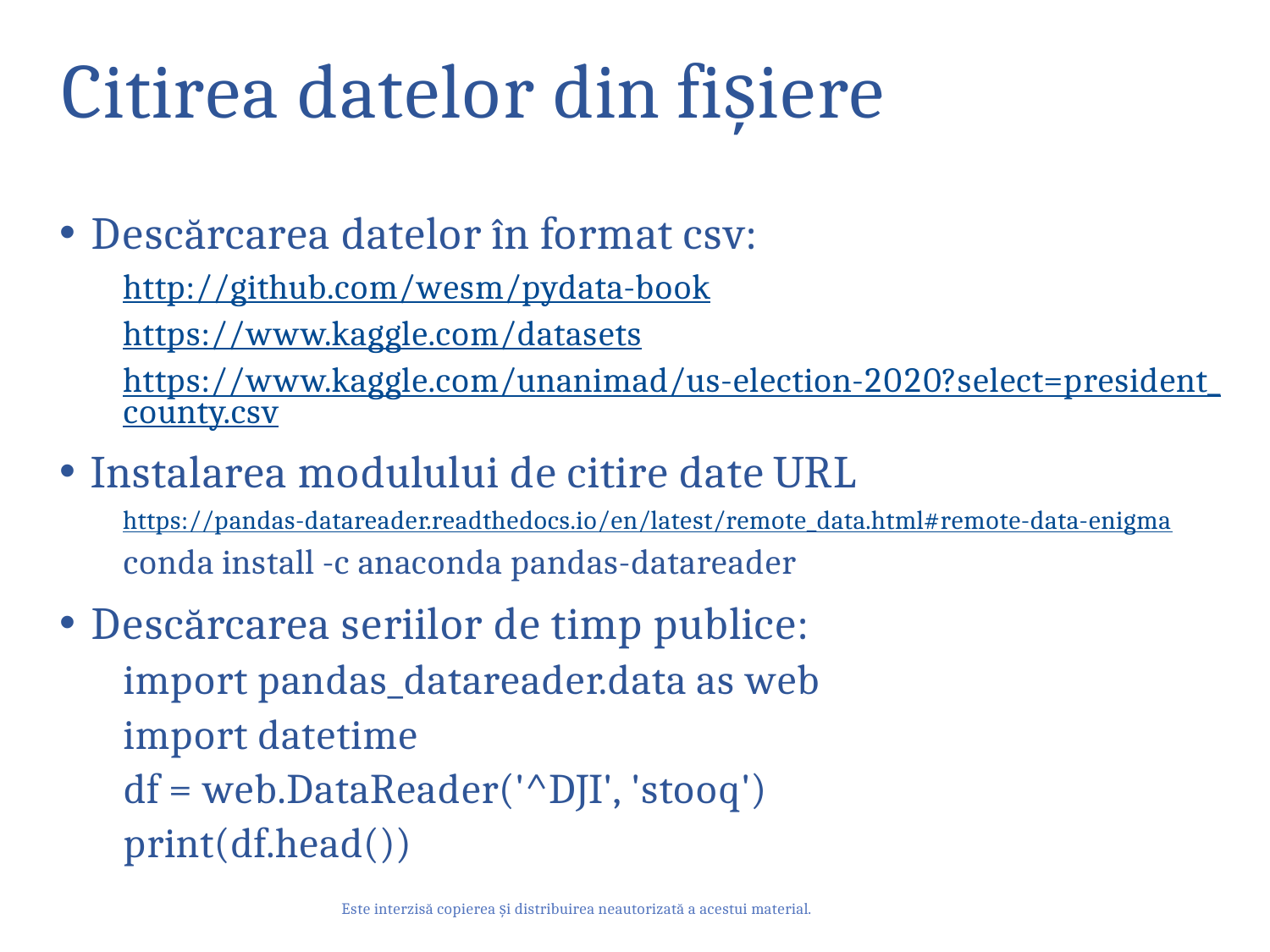

# Citirea datelor din fișiere
Descărcarea datelor în format csv:
http://github.com/wesm/pydata-book
https://www.kaggle.com/datasets
https://www.kaggle.com/unanimad/us-election-2020?select=president_county.csv
Instalarea modulului de citire date URL
https://pandas-datareader.readthedocs.io/en/latest/remote_data.html#remote-data-enigma
conda install -c anaconda pandas-datareader
Descărcarea seriilor de timp publice:
import pandas_datareader.data as web
import datetime
df = web.DataReader('^DJI', 'stooq')
print(df.head())